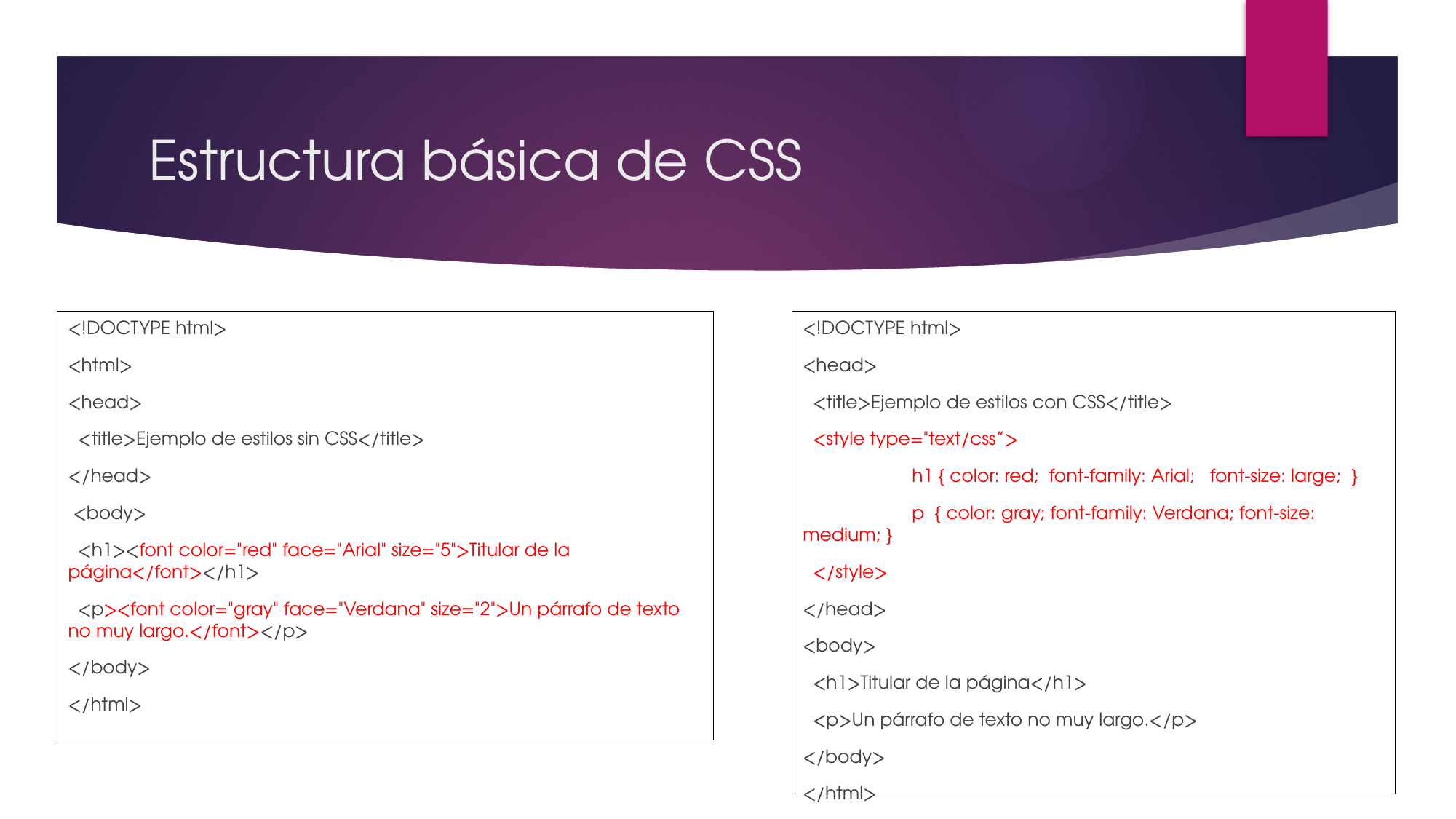

# Estructura básica de CSS
<!DOCTYPE html>
<head>
  <title>Ejemplo de estilos con CSS</title>
  <style type="text/css”>
	h1 { color: red;  font-family: Arial;   font-size: large;  }
	p  { color: gray; font-family: Verdana; font-size: medium; }
  </style>
</head>
<body>
  <h1>Titular de la página</h1>
  <p>Un párrafo de texto no muy largo.</p>
</body>
</html>
<!DOCTYPE html>
<html>
<head>
  <title>Ejemplo de estilos sin CSS</title>
</head>
 <body>
  <h1><font color="red" face="Arial" size="5">Titular de la página</font></h1>
  <p><font color="gray" face="Verdana" size="2">Un párrafo de texto no muy largo.</font></p>
</body>
</html>